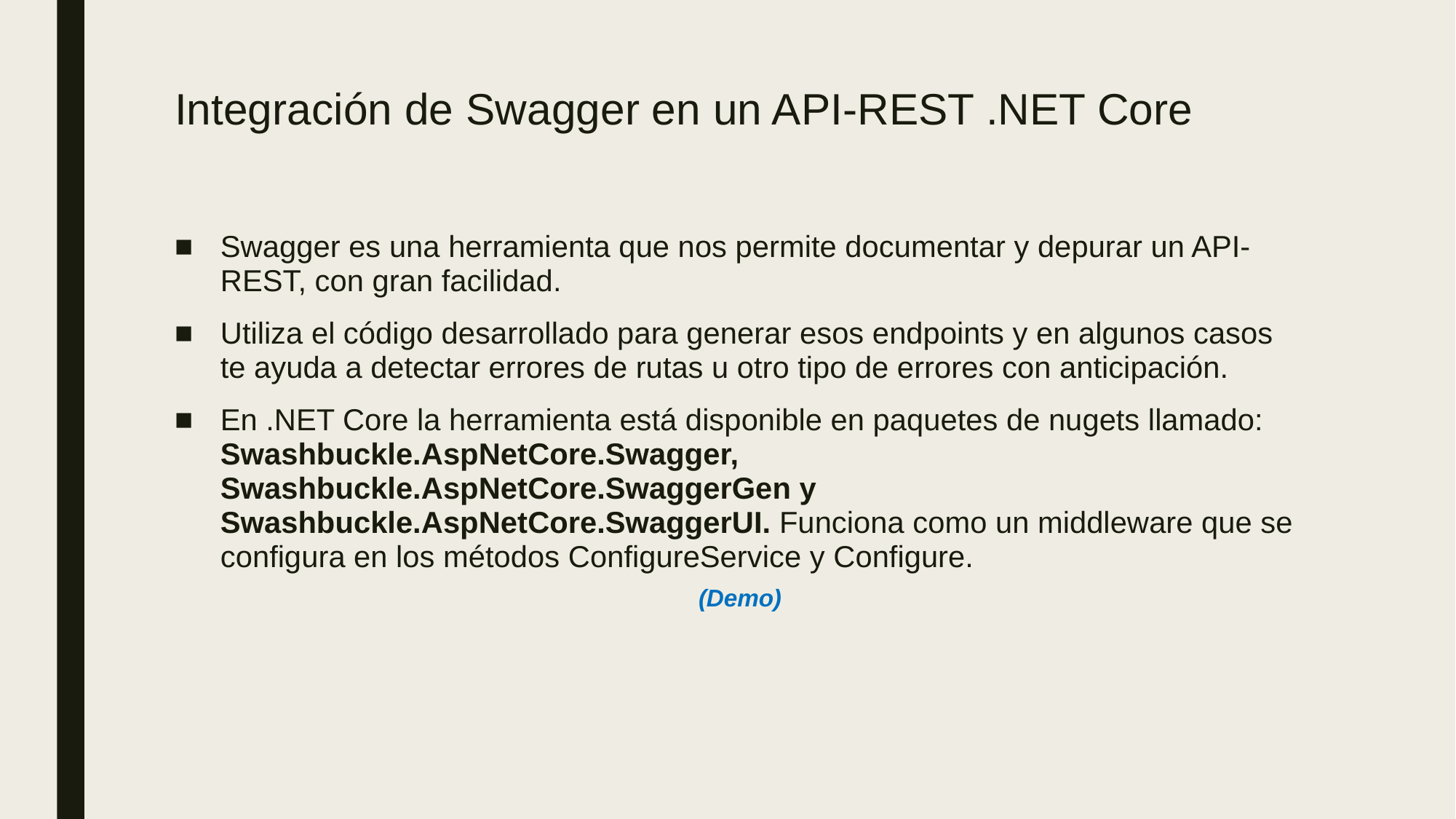

# Integración de Swagger en un API-REST .NET Core
Swagger es una herramienta que nos permite documentar y depurar un API-REST, con gran facilidad.
Utiliza el código desarrollado para generar esos endpoints y en algunos casos te ayuda a detectar errores de rutas u otro tipo de errores con anticipación.
En .NET Core la herramienta está disponible en paquetes de nugets llamado: Swashbuckle.AspNetCore.Swagger, Swashbuckle.AspNetCore.SwaggerGen y Swashbuckle.AspNetCore.SwaggerUI. Funciona como un middleware que se configura en los métodos ConfigureService y Configure.
                                    (Demo)